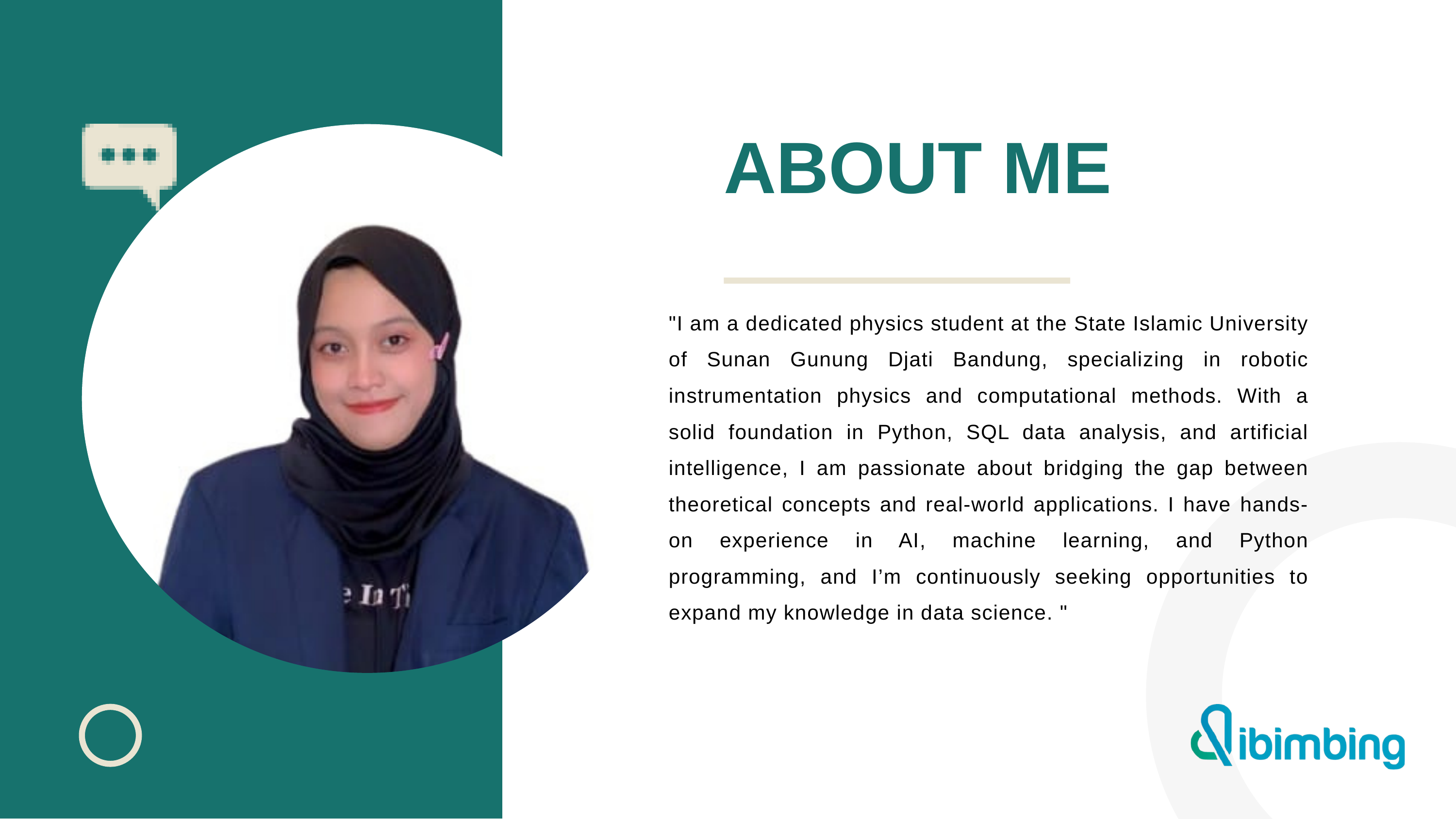

ABOUT ME

"I am a dedicated physics student at the State Islamic University of Sunan Gunung Djati Bandung, specializing in robotic instrumentation physics and computational methods. With a solid foundation in Python, SQL data analysis, and artificial intelligence, I am passionate about bridging the gap between theoretical concepts and real-world applications. I have hands-on experience in AI, machine learning, and Python programming, and I’m continuously seeking opportunities to expand my knowledge in data science. "